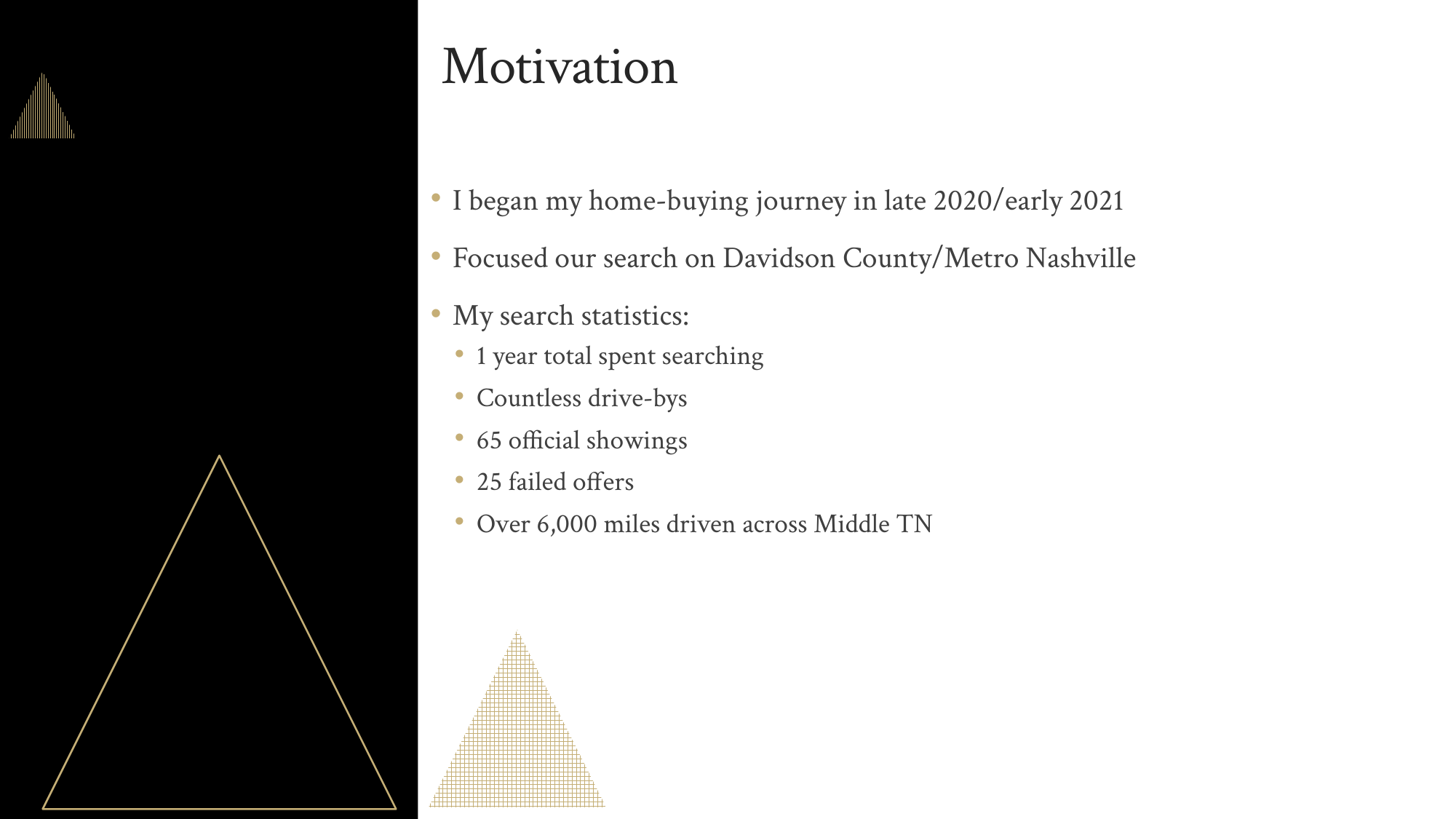

# Motivation
I began my home-buying journey in late 2020/early 2021
Focused our search on Davidson County/Metro Nashville
My search statistics:
1 year total spent searching
Countless drive-bys
65 official showings
25 failed offers
Over 6,000 miles driven across Middle TN